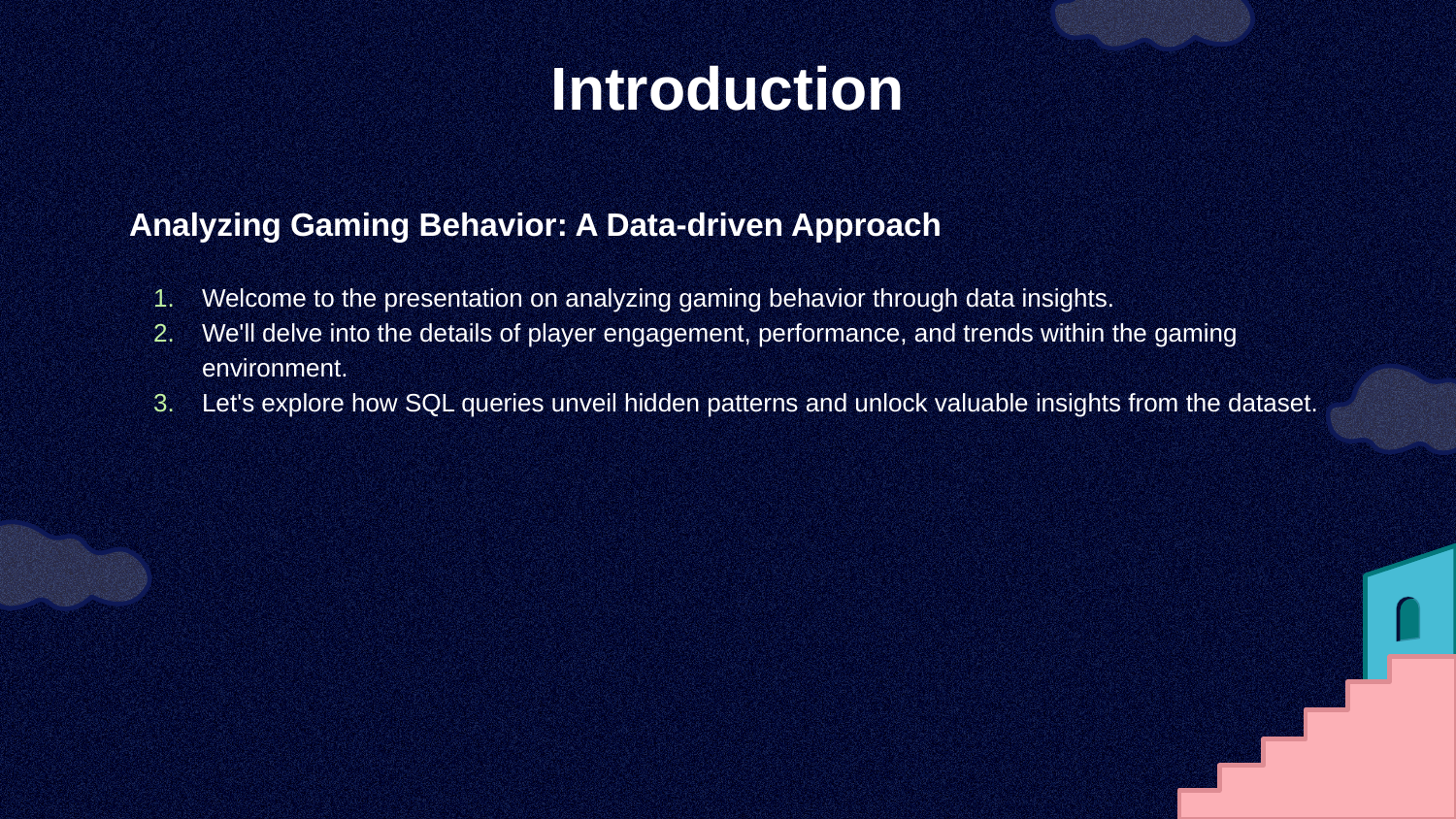

# Introduction
Analyzing Gaming Behavior: A Data-driven Approach

Welcome to the presentation on analyzing gaming behavior through data insights.
We'll delve into the details of player engagement, performance, and trends within the gaming environment.
Let's explore how SQL queries unveil hidden patterns and unlock valuable insights from the dataset.